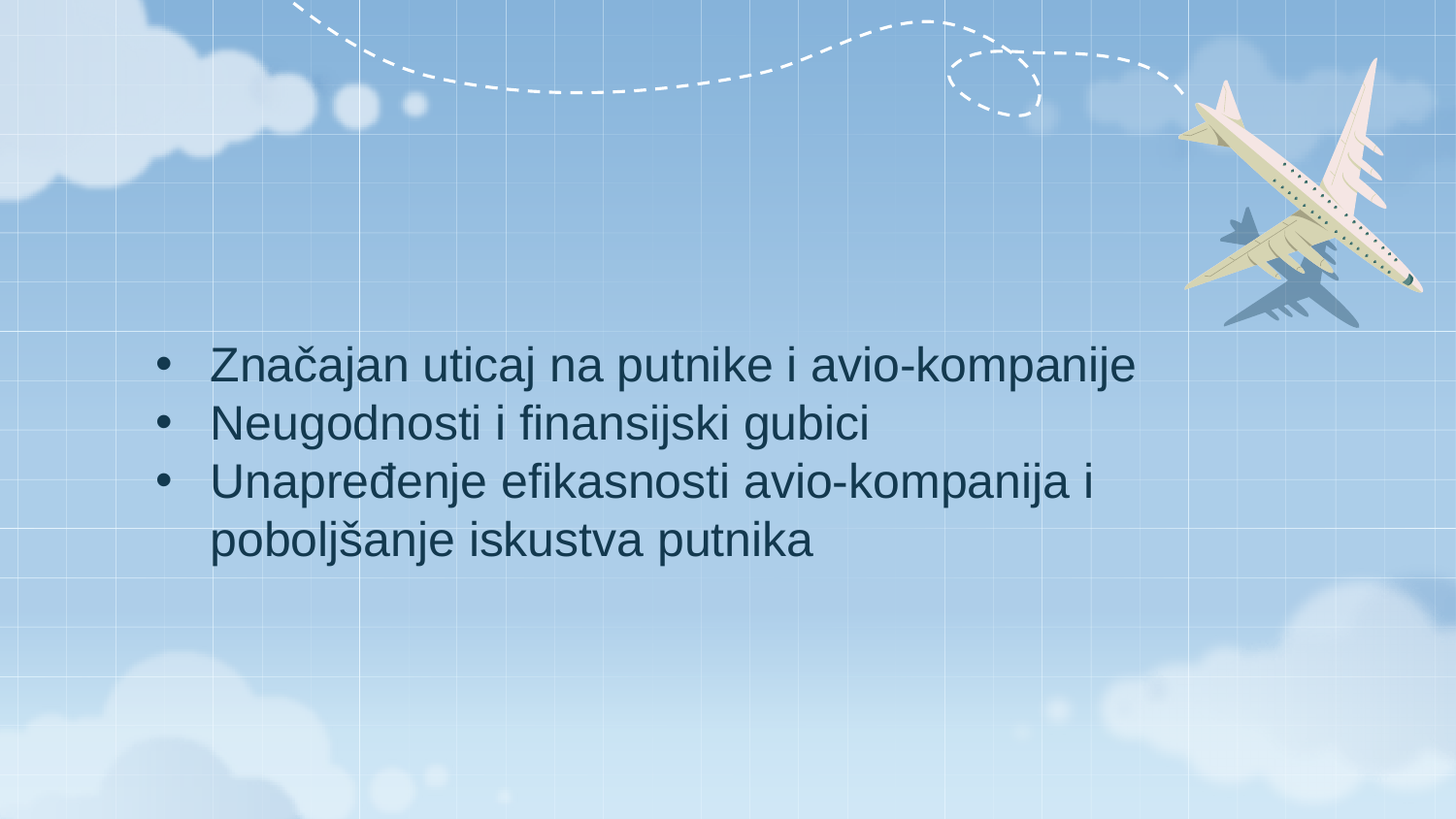

Značajan uticaj na putnike i avio-kompanije
Neugodnosti i finansijski gubici
Unapređenje efikasnosti avio-kompanija i poboljšanje iskustva putnika